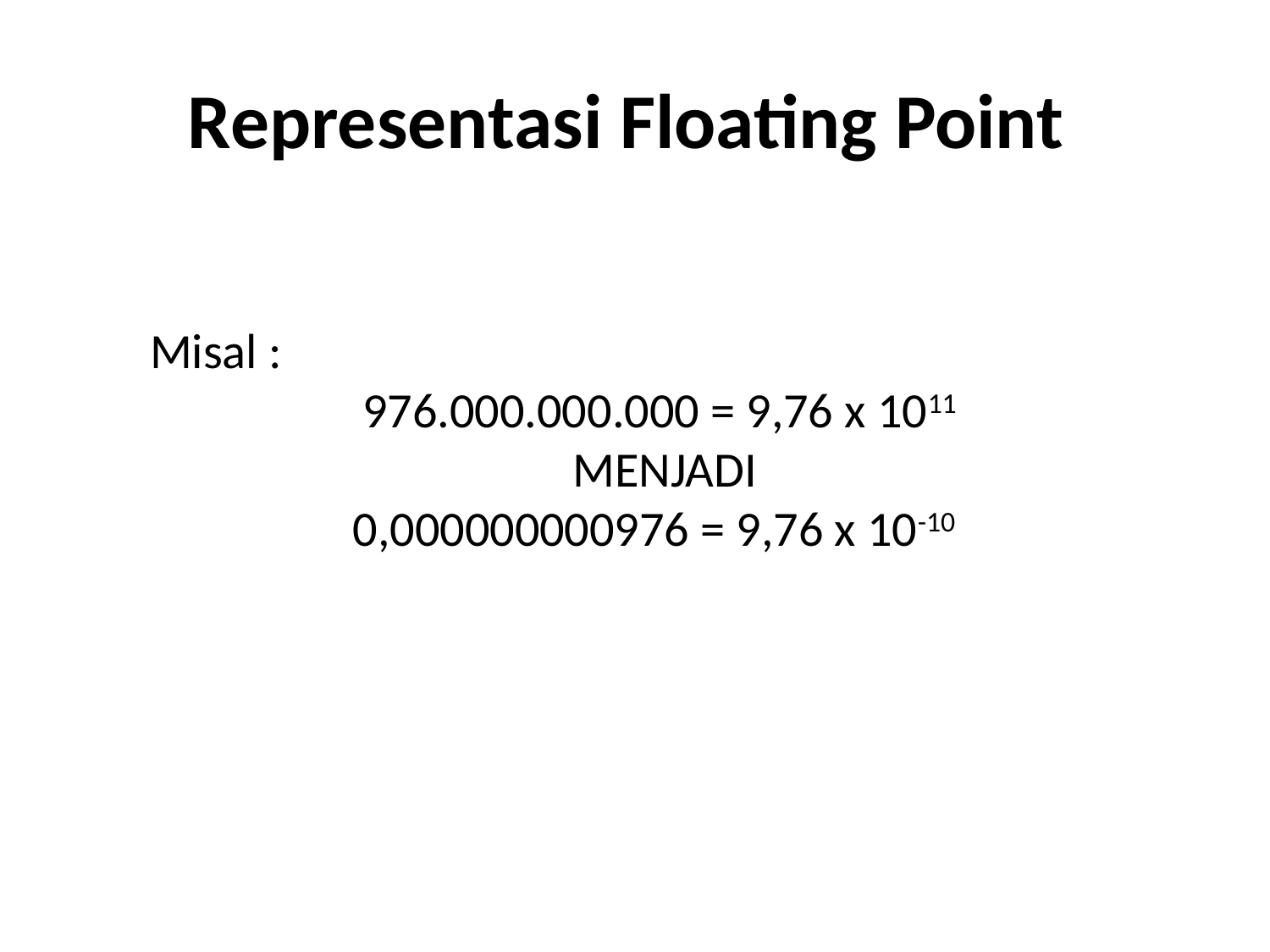

# Representasi Floating Point

Misal :
976.000.000.000 = 9,76 x 1011
 MENJADI
0,000000000976 = 9,76 x 10-10